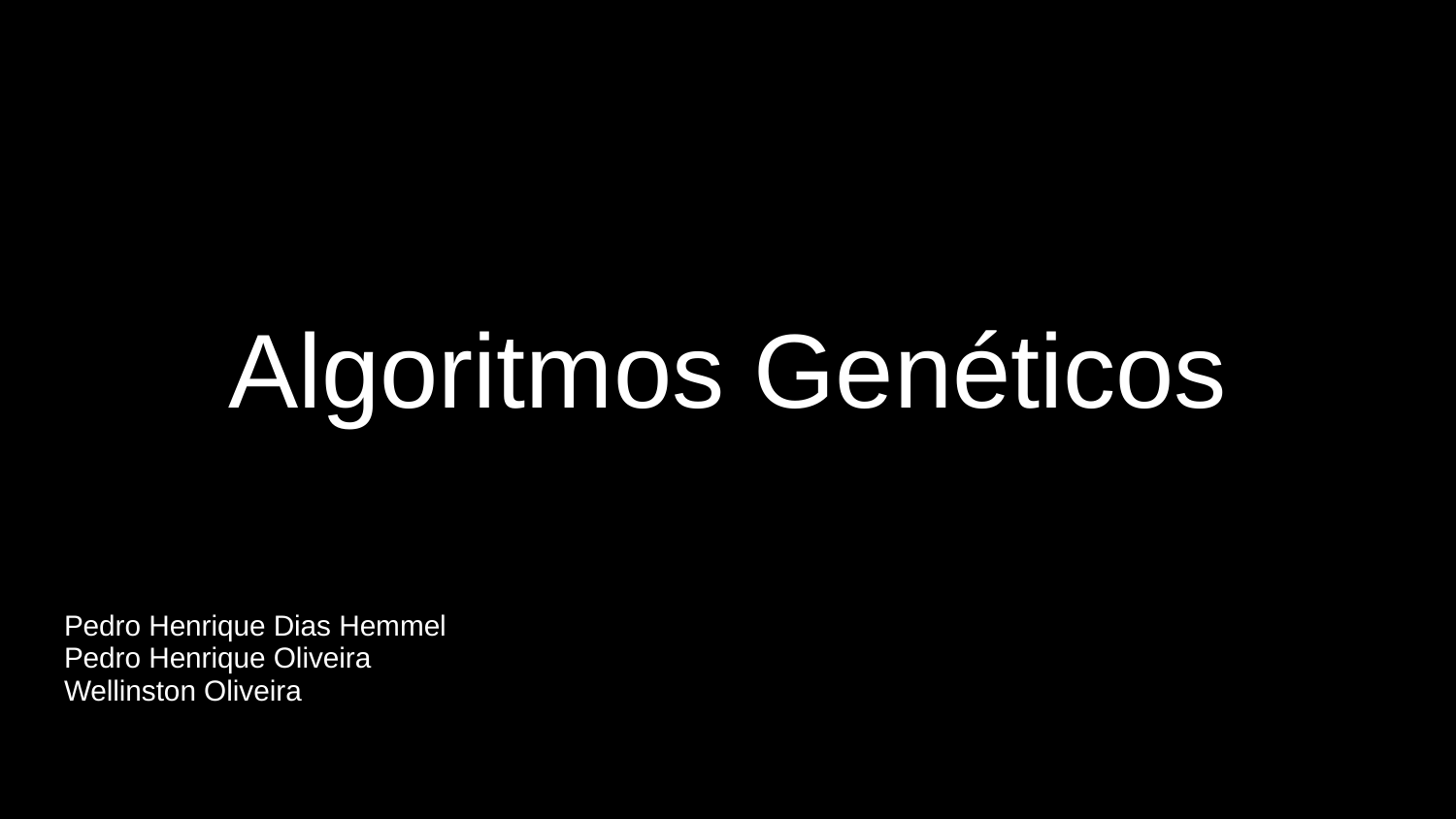

# Algoritmos Genéticos
Pedro Henrique Dias Hemmel
Pedro Henrique Oliveira
Wellinston Oliveira